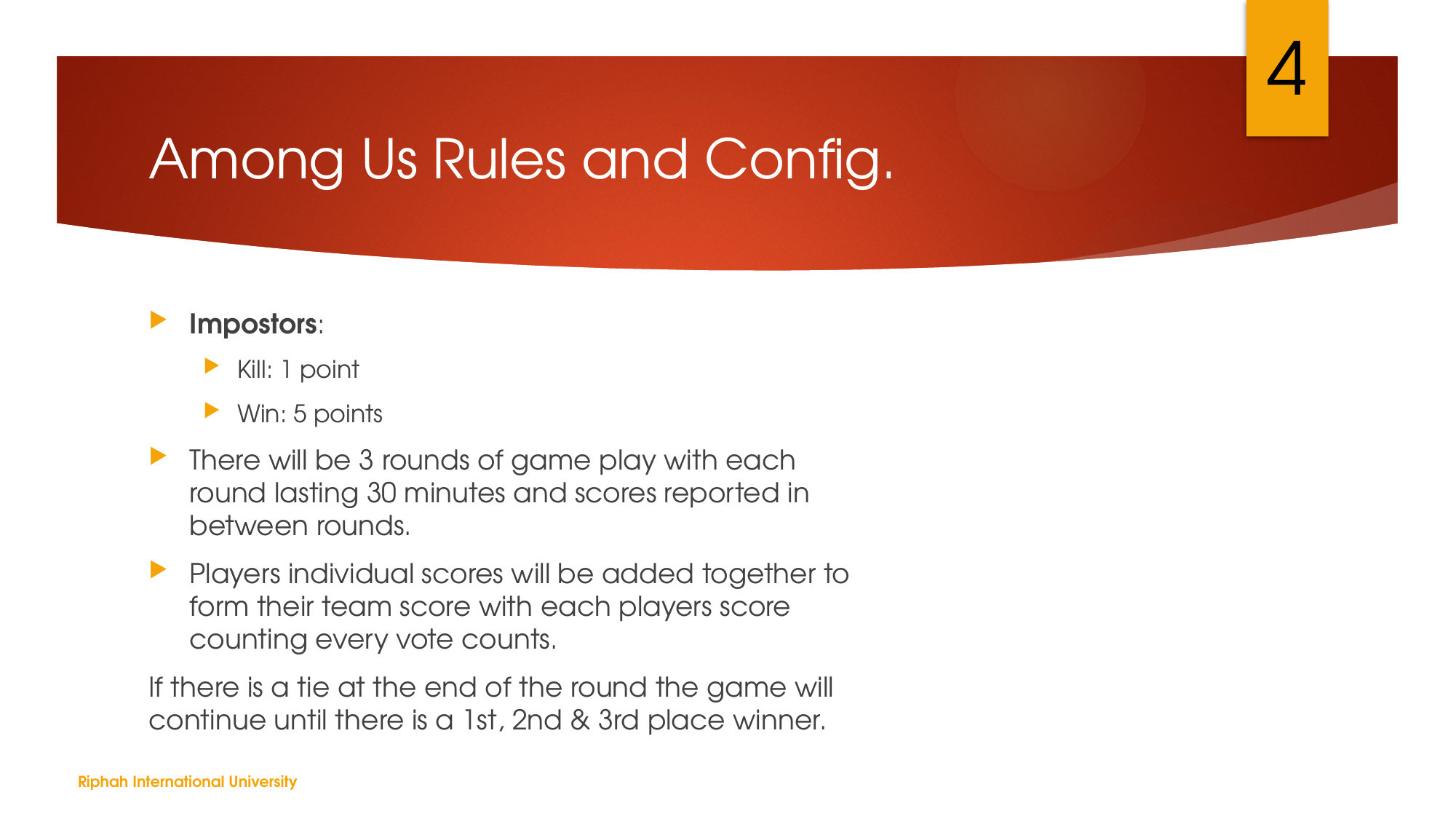

4
# Among Us Rules and Config.
Impostors:
Kill: 1 point
Win: 5 points
There will be 3 rounds of game play with each round lasting 30 minutes and scores reported in between rounds.
Players individual scores will be added together to form their team score with each players score counting every vote counts.
If there is a tie at the end of the round the game will continue until there is a 1st, 2nd & 3rd place winner.

Riphah International University